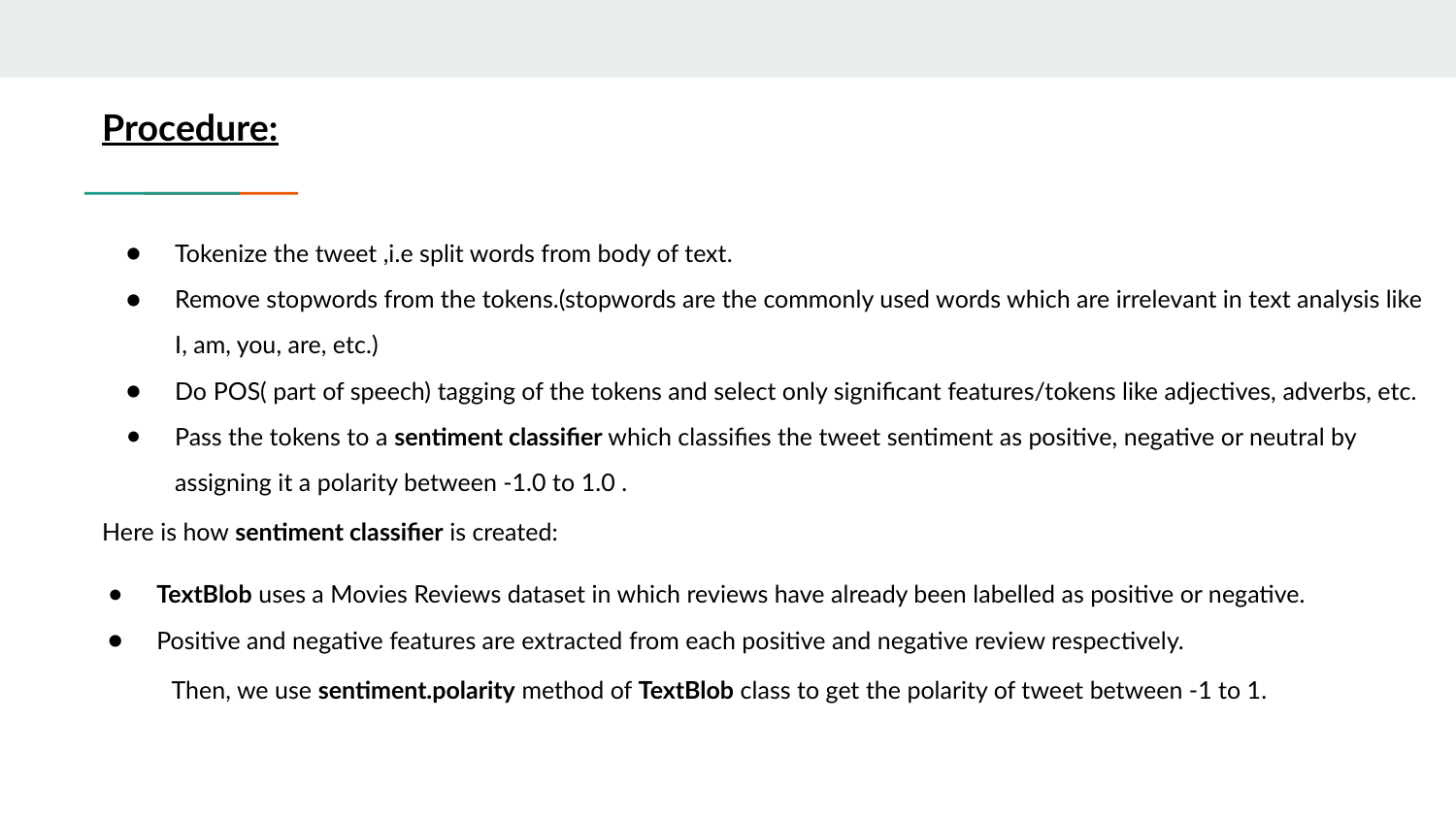

Procedure:
Tokenize the tweet ,i.e split words from body of text.
Remove stopwords from the tokens.(stopwords are the commonly used words which are irrelevant in text analysis like I, am, you, are, etc.)
Do POS( part of speech) tagging of the tokens and select only significant features/tokens like adjectives, adverbs, etc.
Pass the tokens to a sentiment classifier which classifies the tweet sentiment as positive, negative or neutral by assigning it a polarity between -1.0 to 1.0 .
Here is how sentiment classifier is created:
TextBlob uses a Movies Reviews dataset in which reviews have already been labelled as positive or negative.
Positive and negative features are extracted from each positive and negative review respectively.
           Then, we use sentiment.polarity method of TextBlob class to get the polarity of tweet between -1 to 1.